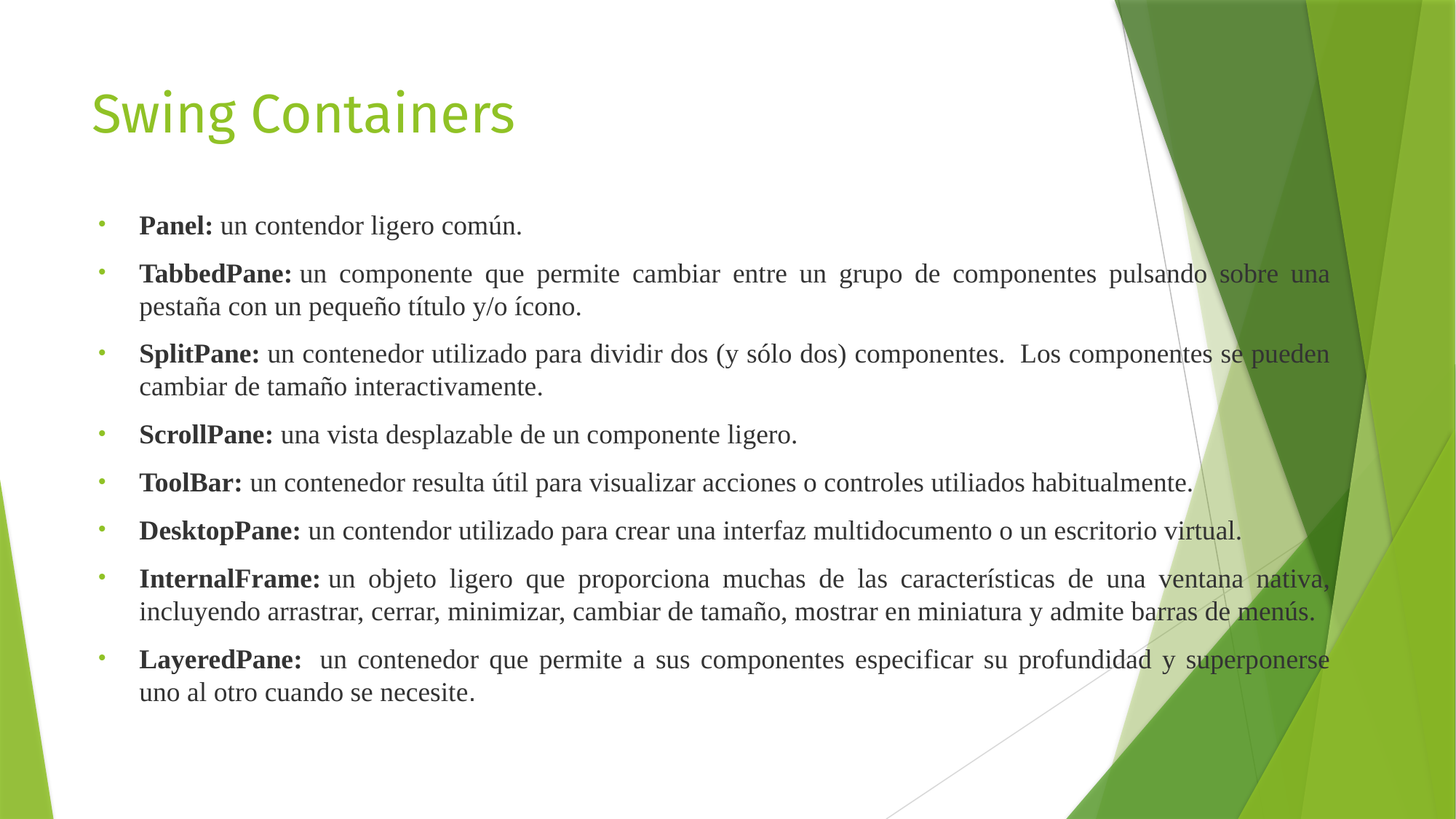

# Swing Containers
Panel: un contendor ligero común.
TabbedPane: un componente que permite cambiar entre un grupo de componentes pulsando sobre una pestaña con un pequeño título y/o ícono.
SplitPane: un contenedor utilizado para dividir dos (y sólo dos) componentes.  Los componentes se pueden cambiar de tamaño interactivamente.
ScrollPane: una vista desplazable de un componente ligero.
ToolBar: un contenedor resulta útil para visualizar acciones o controles utiliados habitualmente.
DesktopPane: un contendor utilizado para crear una interfaz multidocumento o un escritorio virtual.
InternalFrame: un objeto ligero que proporciona muchas de las características de una ventana nativa, incluyendo arrastrar, cerrar, minimizar, cambiar de tamaño, mostrar en miniatura y admite barras de menús.
LayeredPane:  un contenedor que permite a sus componentes especificar su profundidad y superponerse uno al otro cuando se necesite.